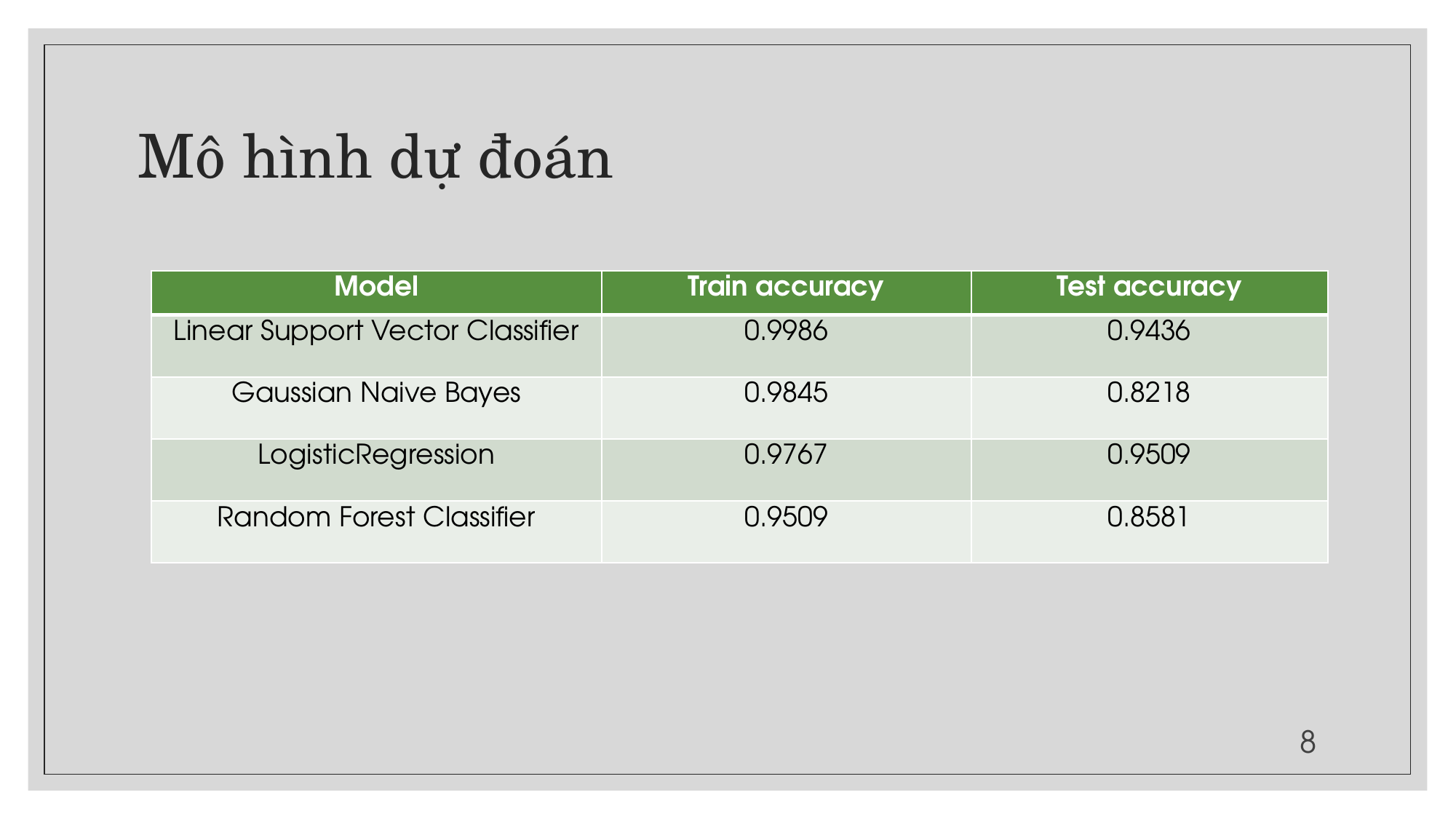

# Mô hình dự đoán
| Model | Train accuracy | Test accuracy |
| --- | --- | --- |
| Linear Support Vector Classifier | 0.9986 | 0.9436 |
| Gaussian Naive Bayes | 0.9845 | 0.8218 |
| LogisticRegression | 0.9767 | 0.9509 |
| Random Forest Classifier | 0.9509 | 0.8581 |
8